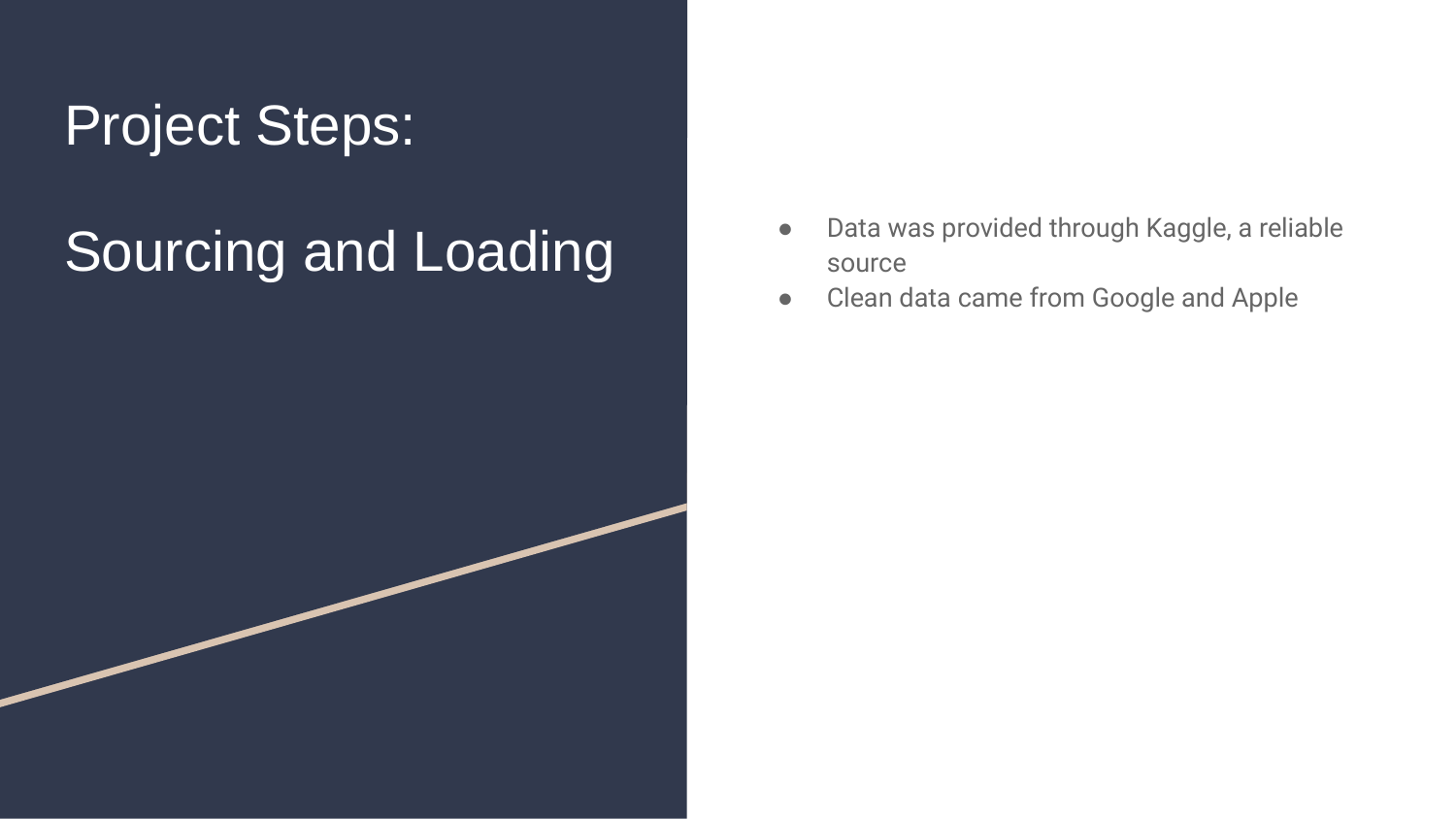

# Project Steps:

Sourcing and Loading

Data was provided through Kaggle, a reliable source
Clean data came from Google and Apple